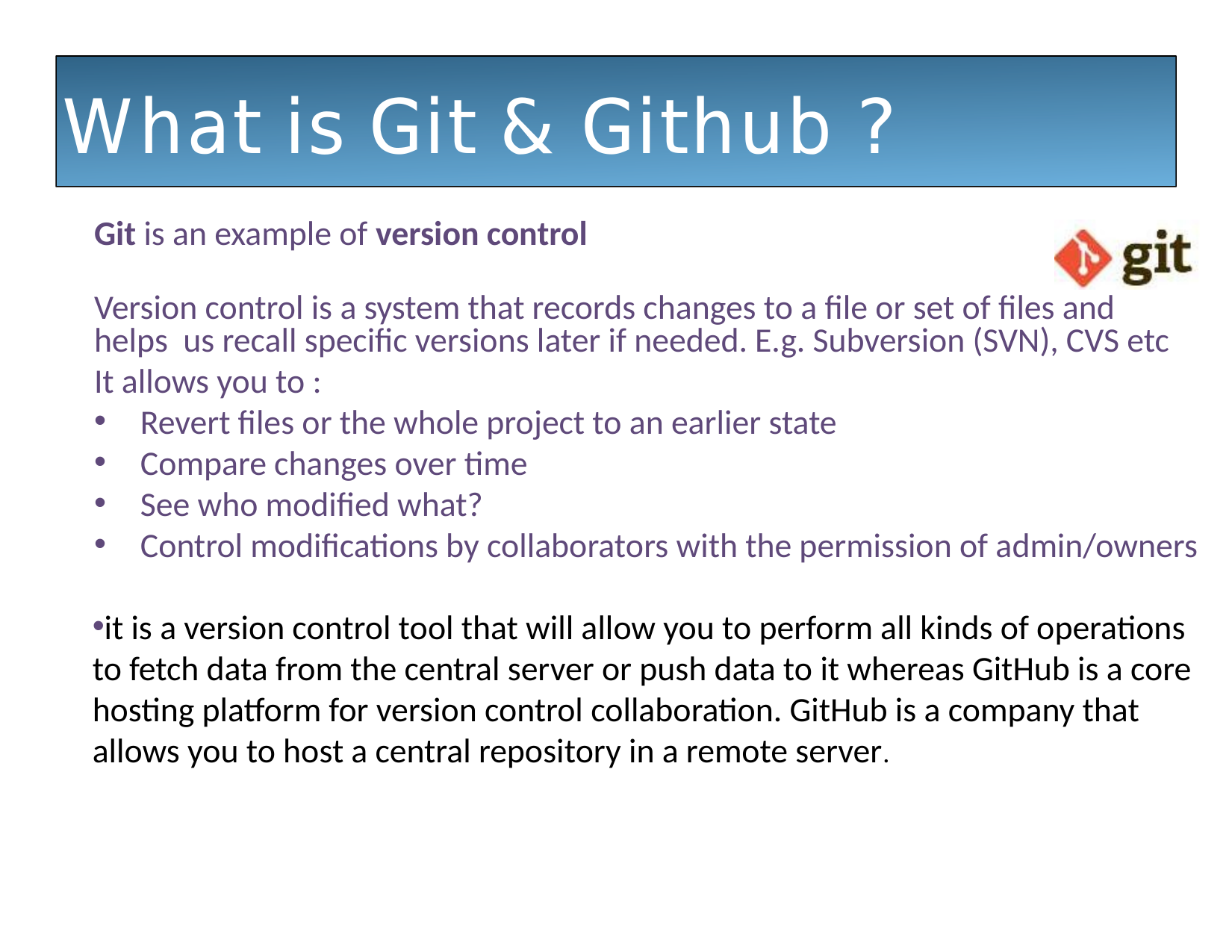

# What is Git & Github ?
Git is an example of version control

Version control is a system that records changes to a file or set of files and helps  us recall specific versions later if needed. E.g. Subversion (SVN), CVS etc
It allows you to :
Revert files or the whole project to an earlier state
Compare changes over time
See who modified what?
Control modifications by collaborators with the permission of admin/owners

it is a version control tool that will allow you to perform all kinds of operations to fetch data from the central server or push data to it whereas GitHub is a core hosting platform for version control collaboration. GitHub is a company that allows you to host a central repository in a remote server.